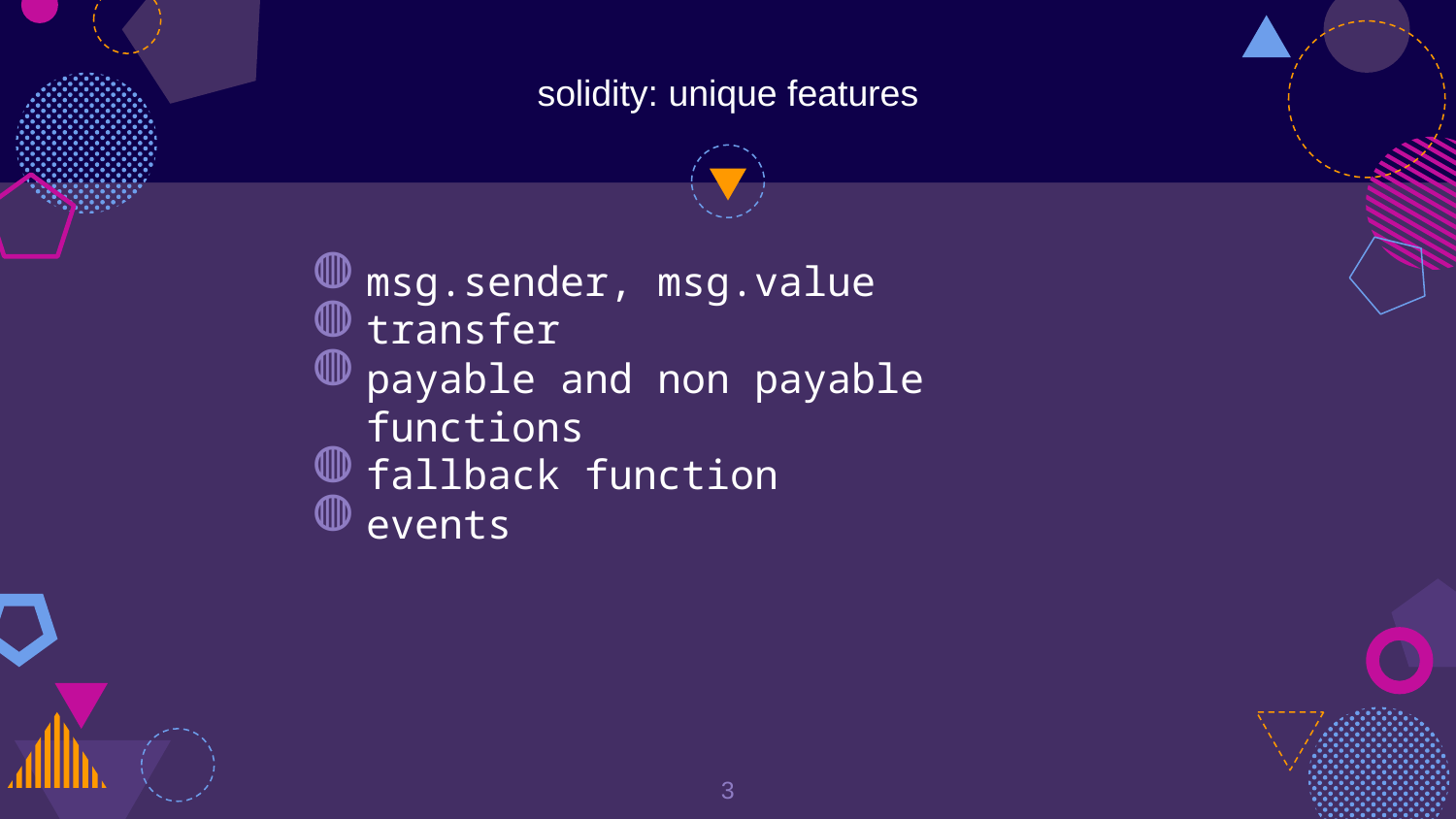

# solidity: unique features
msg.sender, msg.value
transfer
payable and non payable functions
fallback function
events
3